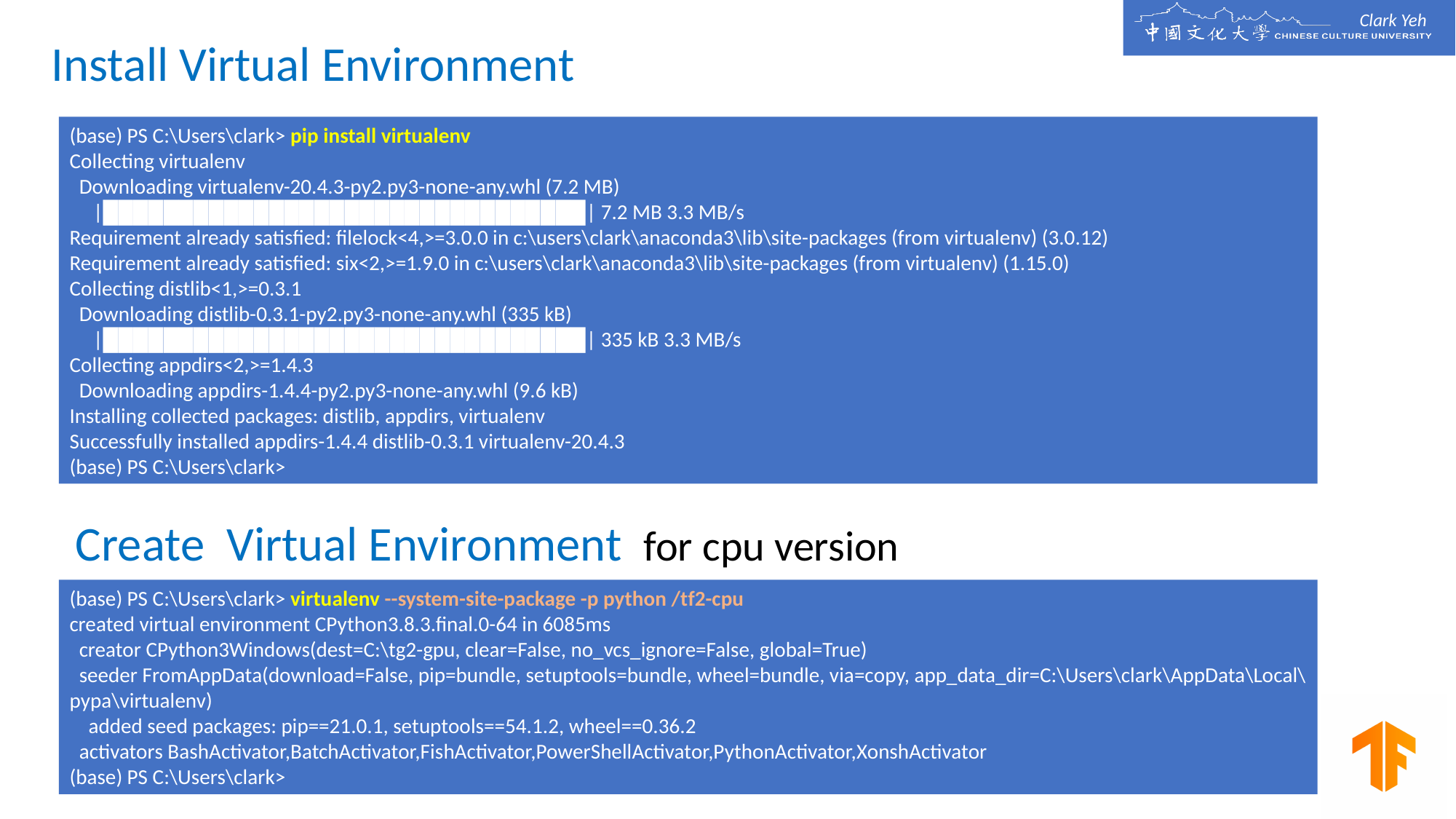

Install Virtual Environment
(base) PS C:\Users\clark> pip install virtualenv
Collecting virtualenv
  Downloading virtualenv-20.4.3-py2.py3-none-any.whl (7.2 MB)
     |████████████████████████████████| 7.2 MB 3.3 MB/s
Requirement already satisfied: filelock<4,>=3.0.0 in c:\users\clark\anaconda3\lib\site-packages (from virtualenv) (3.0.12)
Requirement already satisfied: six<2,>=1.9.0 in c:\users\clark\anaconda3\lib\site-packages (from virtualenv) (1.15.0)
Collecting distlib<1,>=0.3.1
  Downloading distlib-0.3.1-py2.py3-none-any.whl (335 kB)
     |████████████████████████████████| 335 kB 3.3 MB/s
Collecting appdirs<2,>=1.4.3
  Downloading appdirs-1.4.4-py2.py3-none-any.whl (9.6 kB)
Installing collected packages: distlib, appdirs, virtualenv
Successfully installed appdirs-1.4.4 distlib-0.3.1 virtualenv-20.4.3
(base) PS C:\Users\clark>
Create  Virtual Environment  for cpu version
(base) PS C:\Users\clark> virtualenv --system-site-package -p python /tf2-cpu
created virtual environment CPython3.8.3.final.0-64 in 6085ms
  creator CPython3Windows(dest=C:\tg2-gpu, clear=False, no_vcs_ignore=False, global=True)
  seeder FromAppData(download=False, pip=bundle, setuptools=bundle, wheel=bundle, via=copy, app_data_dir=C:\Users\clark\AppData\Local\pypa\virtualenv)
    added seed packages: pip==21.0.1, setuptools==54.1.2, wheel==0.36.2
  activators BashActivator,BatchActivator,FishActivator,PowerShellActivator,PythonActivator,XonshActivator
(base) PS C:\Users\clark>